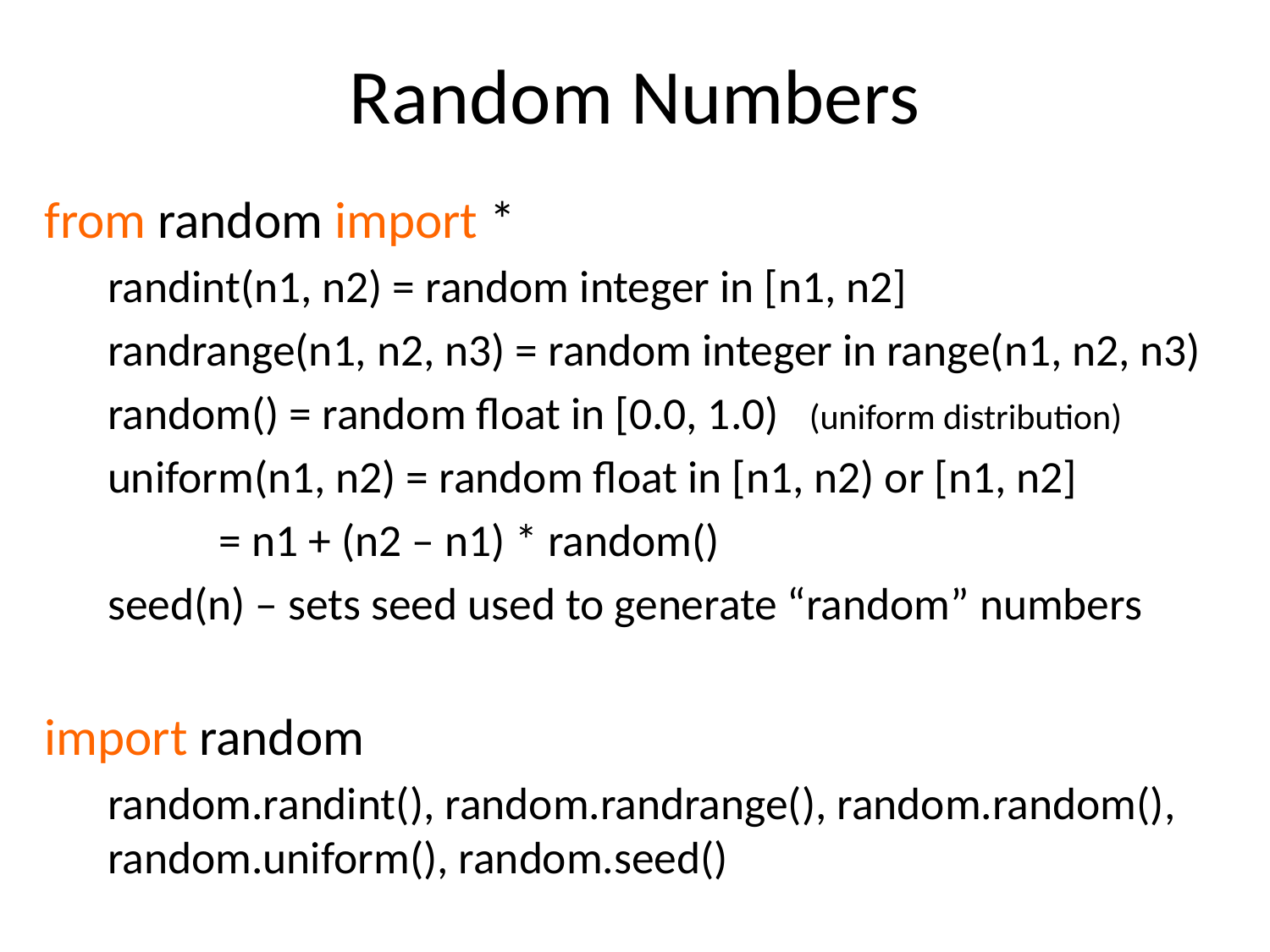

# Random Numbers
from random import *
randint(n1, n2) = random integer in [n1, n2]
randrange(n1, n2, n3) = random integer in range(n1, n2, n3)
random() = random float in [0.0, 1.0)   (uniform distribution)
uniform(n1, n2) = random float in [n1, n2) or [n1, n2]
		           = n1 + (n2 – n1) * random()
seed(n) – sets seed used to generate “random” numbers

import random
random.randint(), random.randrange(), random.random(), random.uniform(), random.seed()